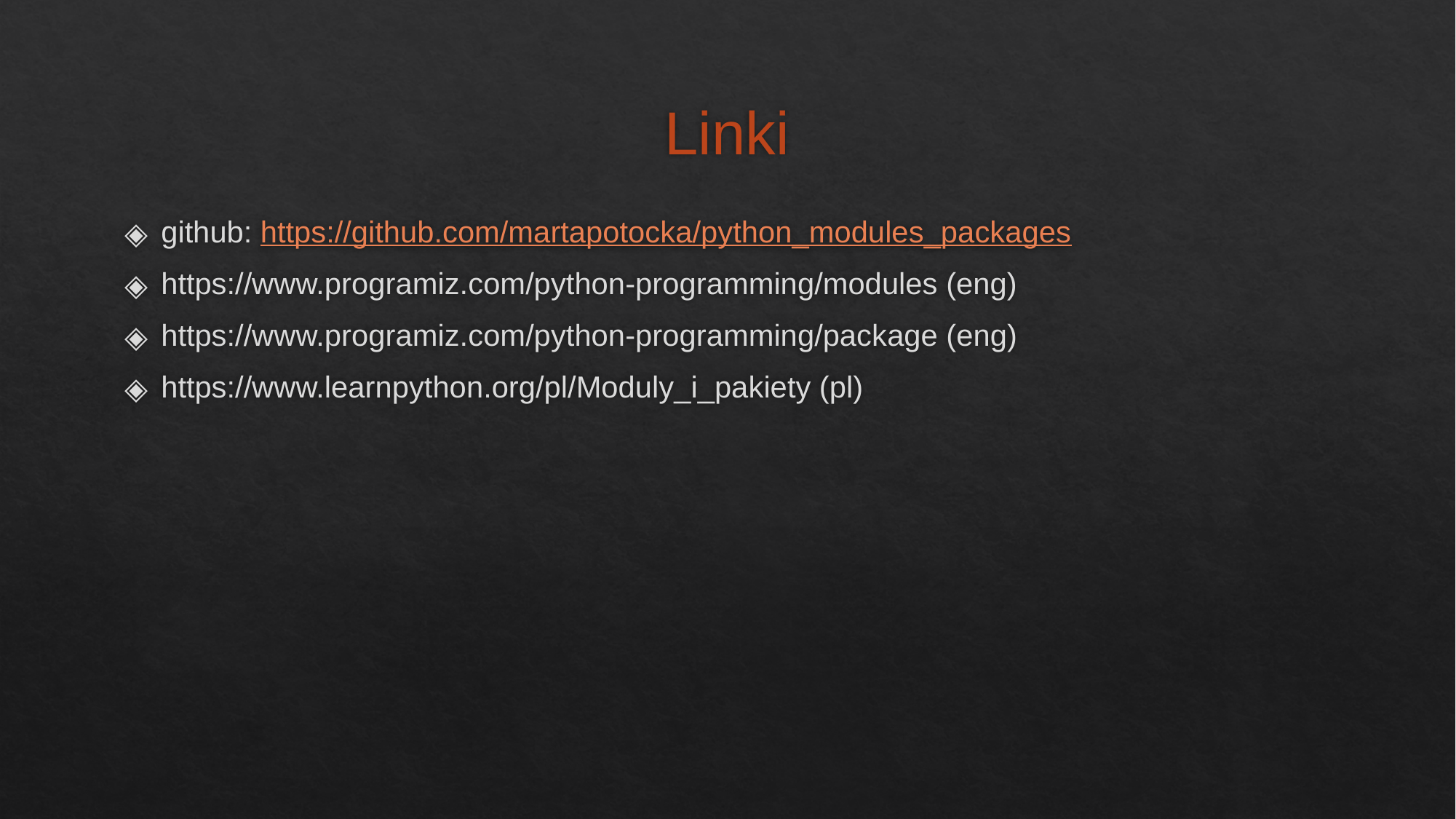

# Linki
github: https://github.com/martapotocka/python_modules_packages
https://www.programiz.com/python-programming/modules (eng)
https://www.programiz.com/python-programming/package (eng)
https://www.learnpython.org/pl/Moduly_i_pakiety (pl)